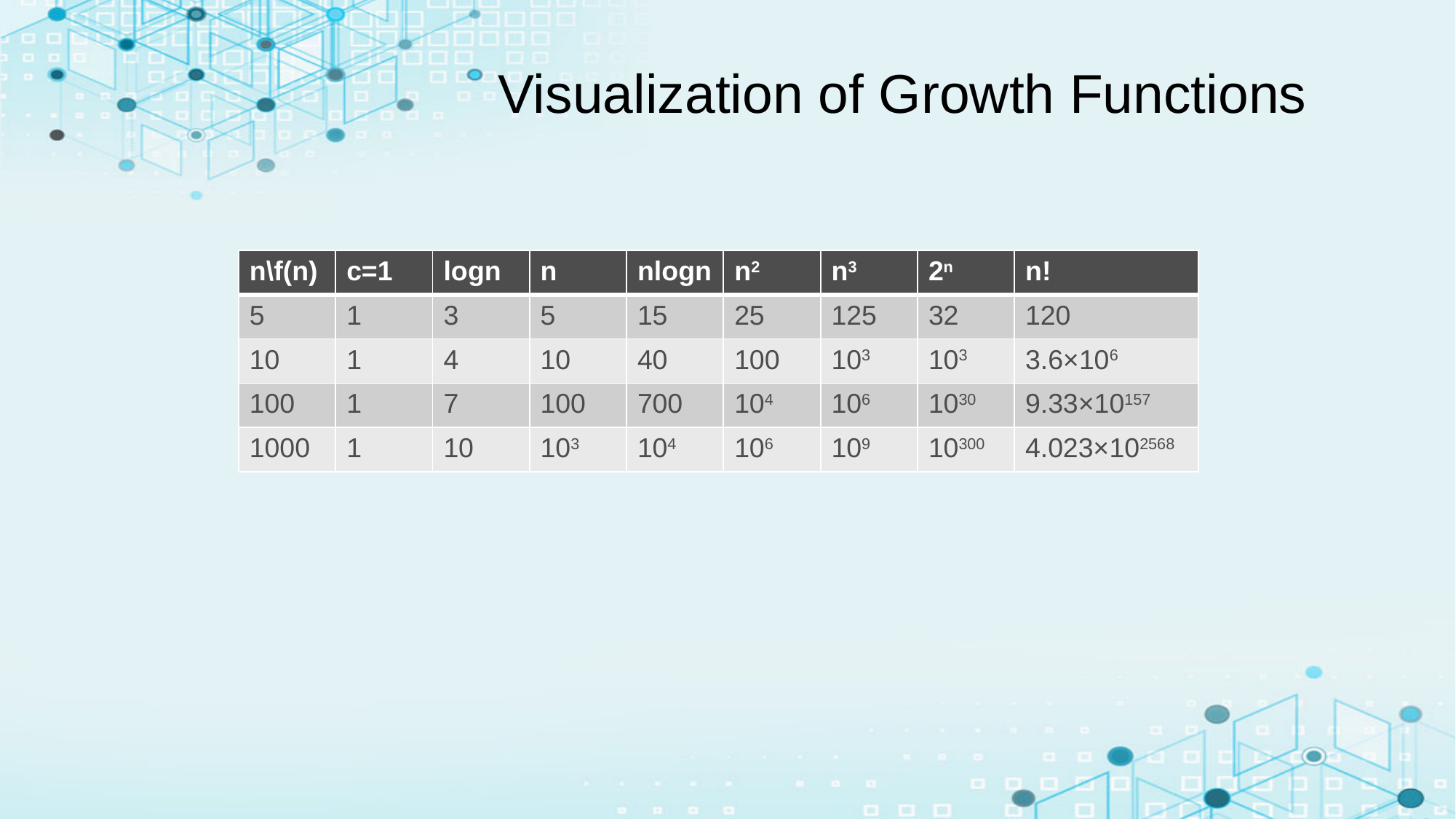

# Visualization of Growth Functions
| n\f(n) | c=1 | logn | n | nlogn | n2 | n3 | 2n | n! |
| --- | --- | --- | --- | --- | --- | --- | --- | --- |
| 5 | 1 | 3 | 5 | 15 | 25 | 125 | 32 | 120 |
| 10 | 1 | 4 | 10 | 40 | 100 | 103 | 103 | 3.6×106 |
| 100 | 1 | 7 | 100 | 700 | 104 | 106 | 1030 | 9.33×10157 |
| 1000 | 1 | 10 | 103 | 104 | 106 | 109 | 10300 | 4.023×102568 |